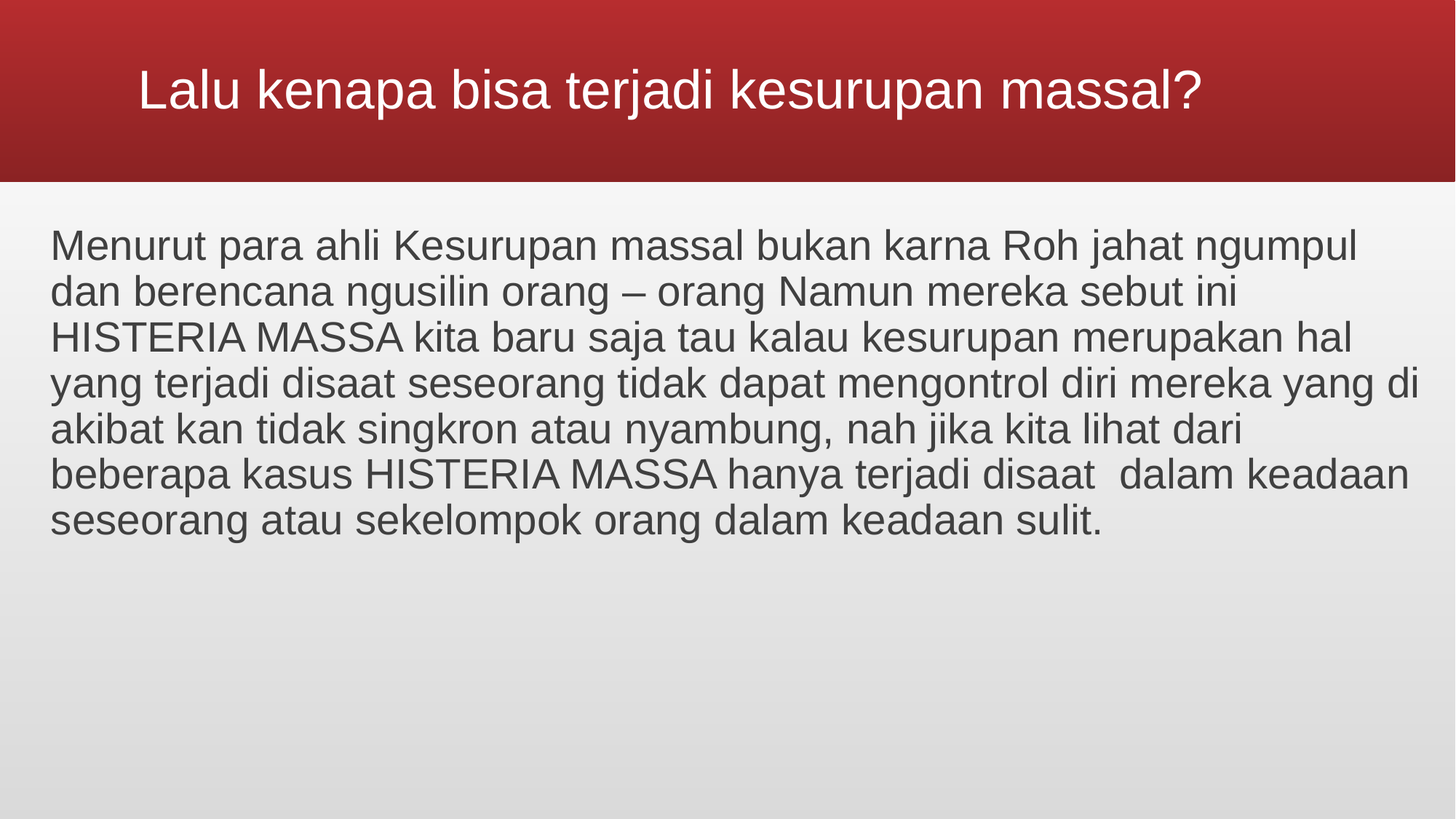

# Lalu kenapa bisa terjadi kesurupan massal?
Menurut para ahli Kesurupan massal bukan karna Roh jahat ngumpul dan berencana ngusilin orang – orang Namun mereka sebut ini HISTERIA MASSA kita baru saja tau kalau kesurupan merupakan hal yang terjadi disaat seseorang tidak dapat mengontrol diri mereka yang di akibat kan tidak singkron atau nyambung, nah jika kita lihat dari beberapa kasus HISTERIA MASSA hanya terjadi disaat  dalam keadaan seseorang atau sekelompok orang dalam keadaan sulit.